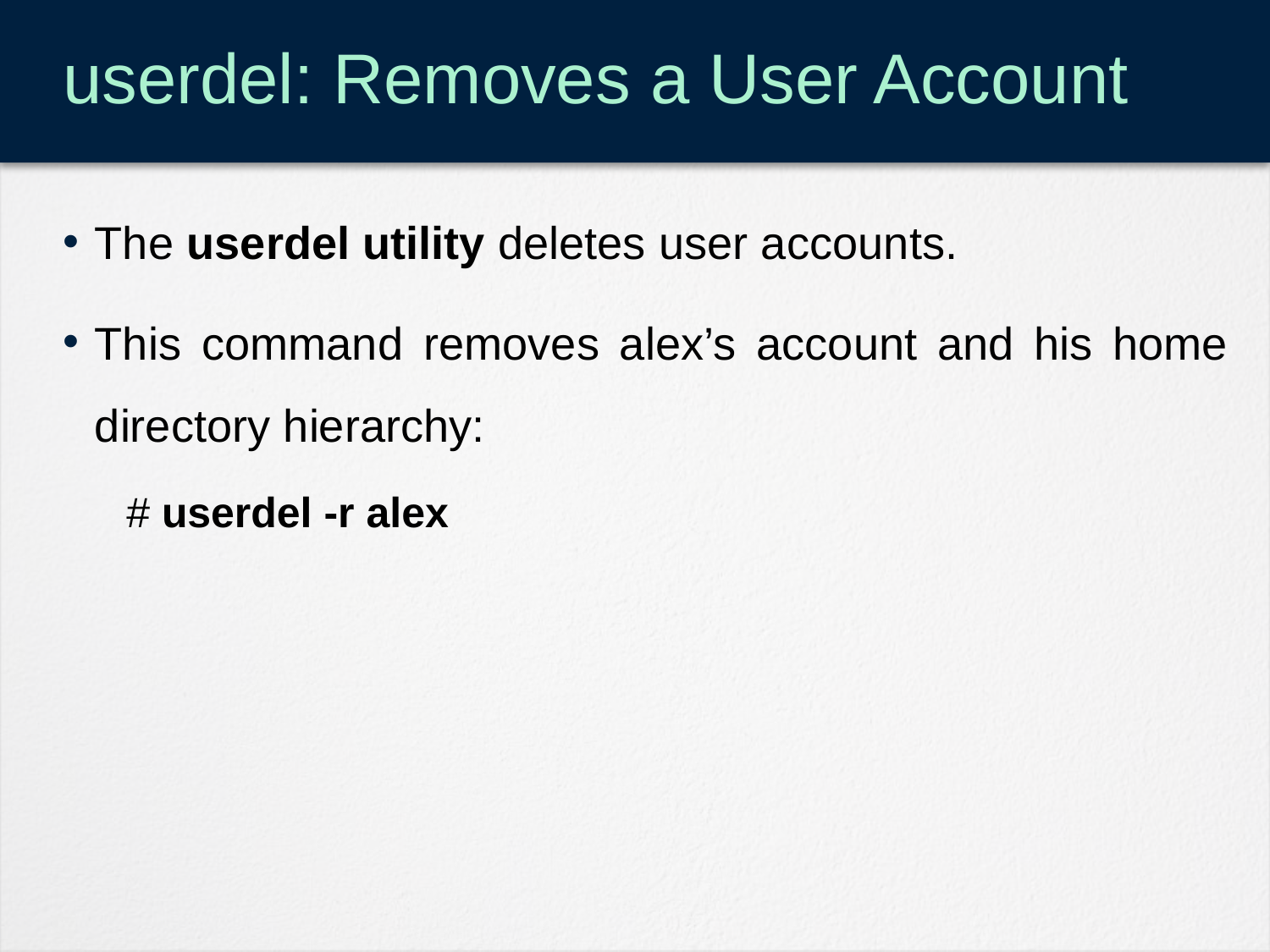

# userdel: Removes a User Account
The userdel utility deletes user accounts.
This command removes alex’s account and his home directory hierarchy:
# userdel -r alex